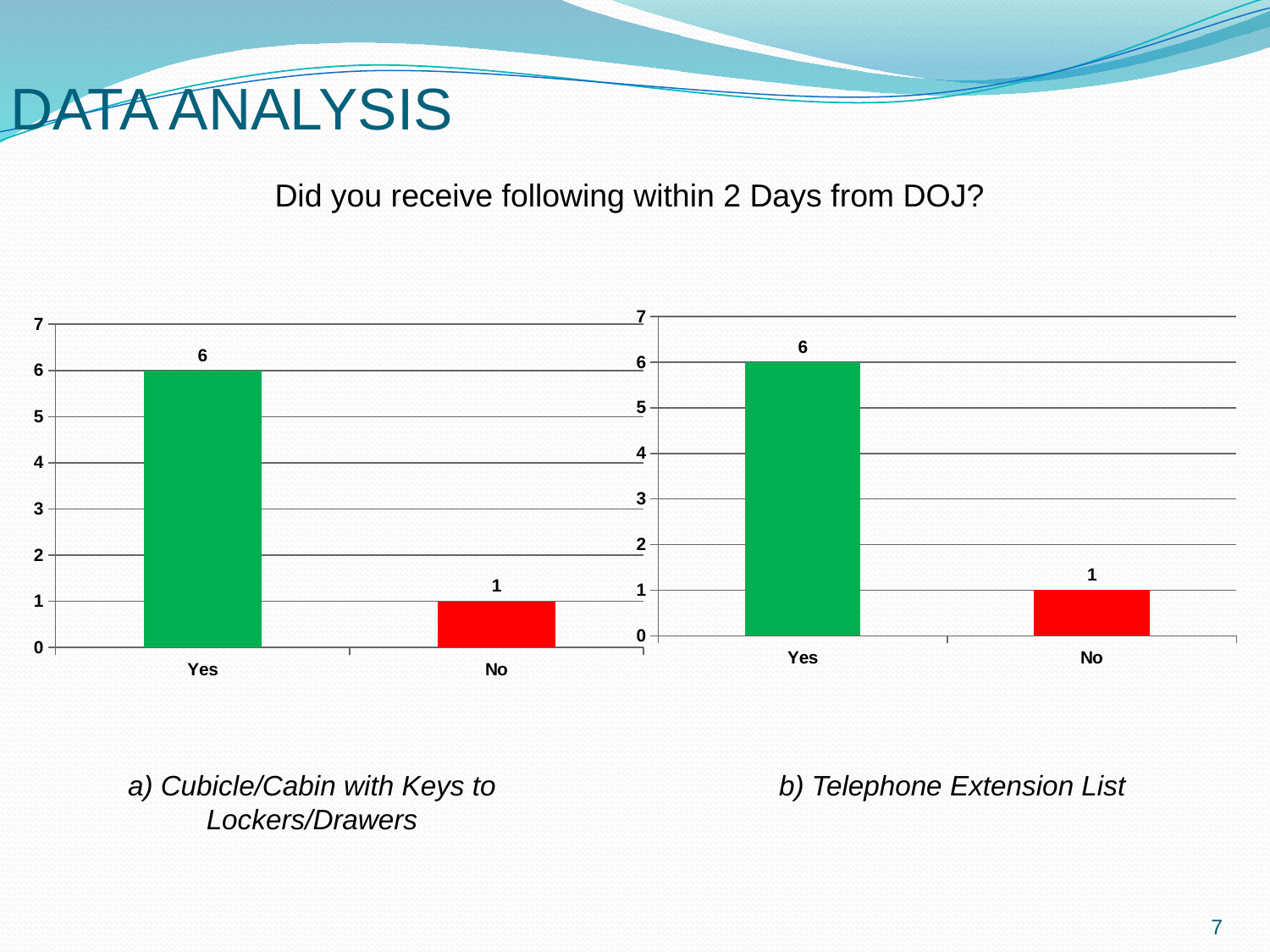

# DATA ANALYSIS
Did you receive following within 2 Days from DOJ?

### Chart

| Category |
|---|

### Chart

| Category |  |
|---|---|
| Yes | 6.0 |
| No | 1.0 |

### Chart

| Category |  |
|---|---|
| Yes | 6.0 |
| No | 1.0 |
a) Cubicle/Cabin with Keys to Lockers/Drawers
b) Telephone Extension List
7